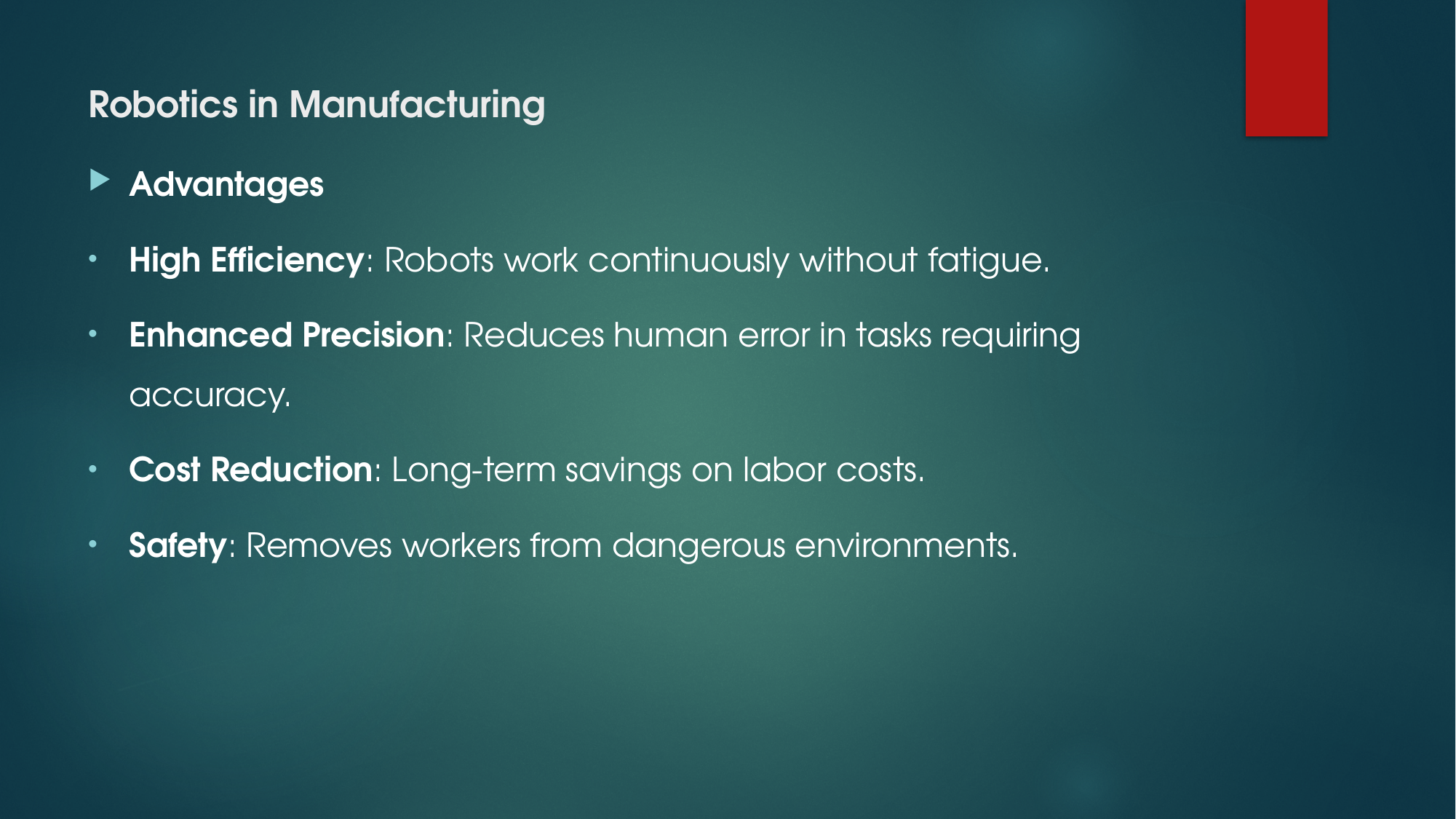

# Robotics in Manufacturing
Advantages
High Efficiency: Robots work continuously without fatigue.
Enhanced Precision: Reduces human error in tasks requiring accuracy.
Cost Reduction: Long-term savings on labor costs.
Safety: Removes workers from dangerous environments.